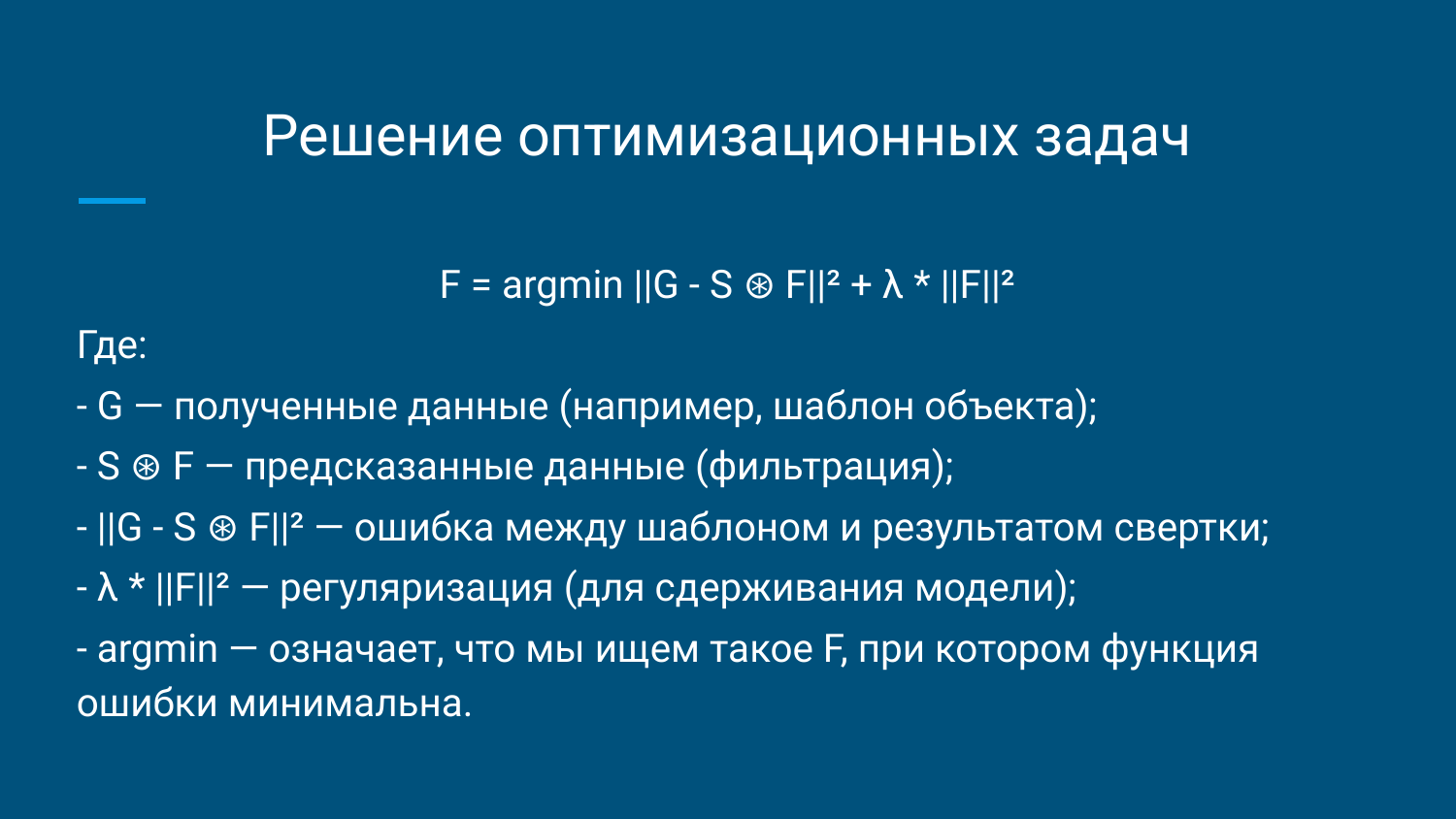

# Решение оптимизационных задач
F = argmin ||G - S ⊛ F||² + λ * ||F||²
Где:
- G — полученные данные (например, шаблон объекта);
- S ⊛ F — предсказанные данные (фильтрация);
- ||G - S ⊛ F||² — ошибка между шаблоном и результатом свертки;
- λ * ||F||² — регуляризация (для сдерживания модели);
- argmin — означает, что мы ищем такое F, при котором функция ошибки минимальна.